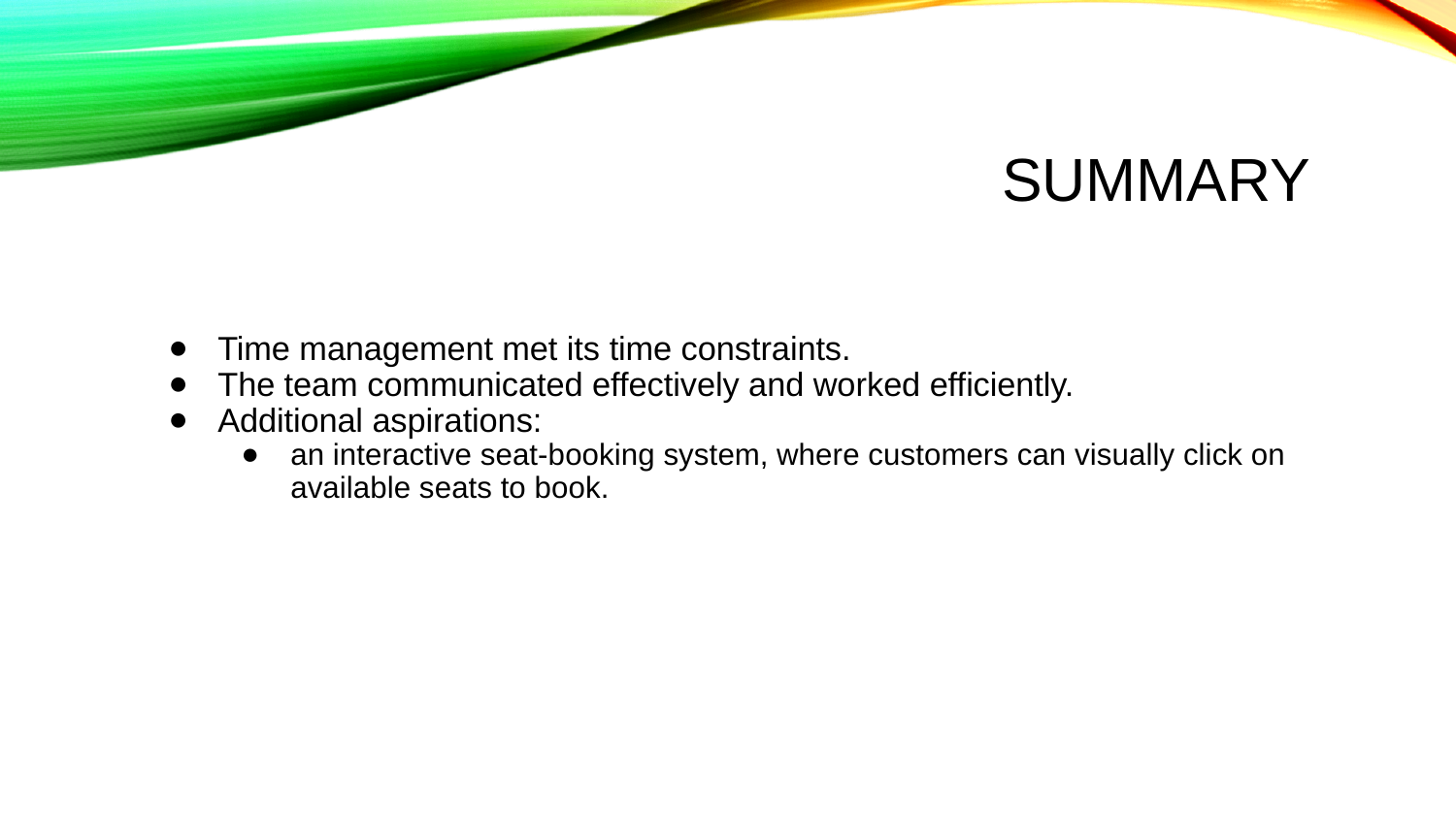

# Summary
Time management met its time constraints.
The team communicated effectively and worked efficiently.
Additional aspirations:
an interactive seat-booking system, where customers can visually click on available seats to book.